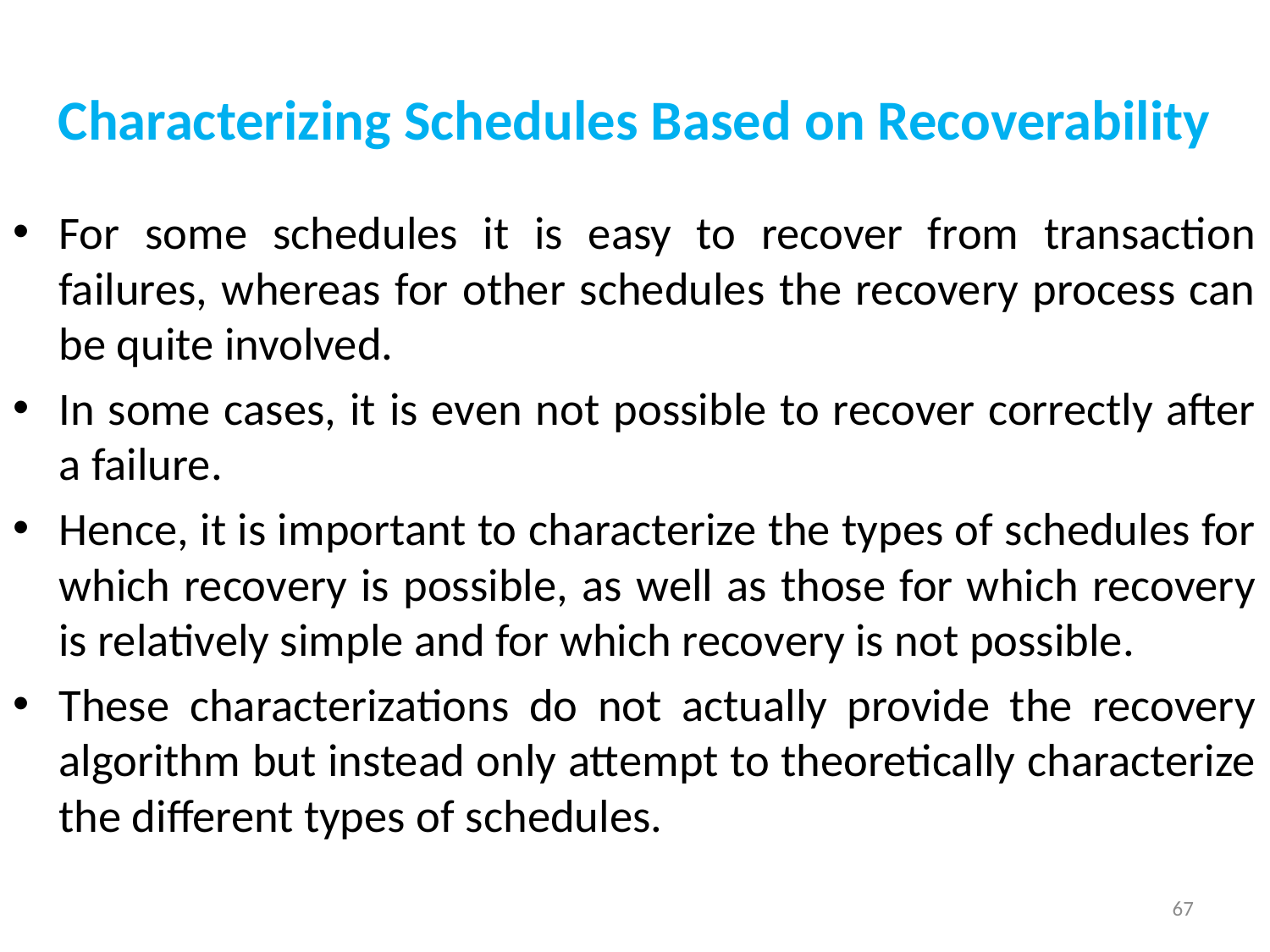

# Characterizing Schedules Based on Recoverability
For some schedules it is easy to recover from transaction failures, whereas for other schedules the recovery process can be quite involved.
In some cases, it is even not possible to recover correctly after a failure.
Hence, it is important to characterize the types of schedules for which recovery is possible, as well as those for which recovery is relatively simple and for which recovery is not possible.
These characterizations do not actually provide the recovery algorithm but instead only attempt to theoretically characterize the different types of schedules.
67